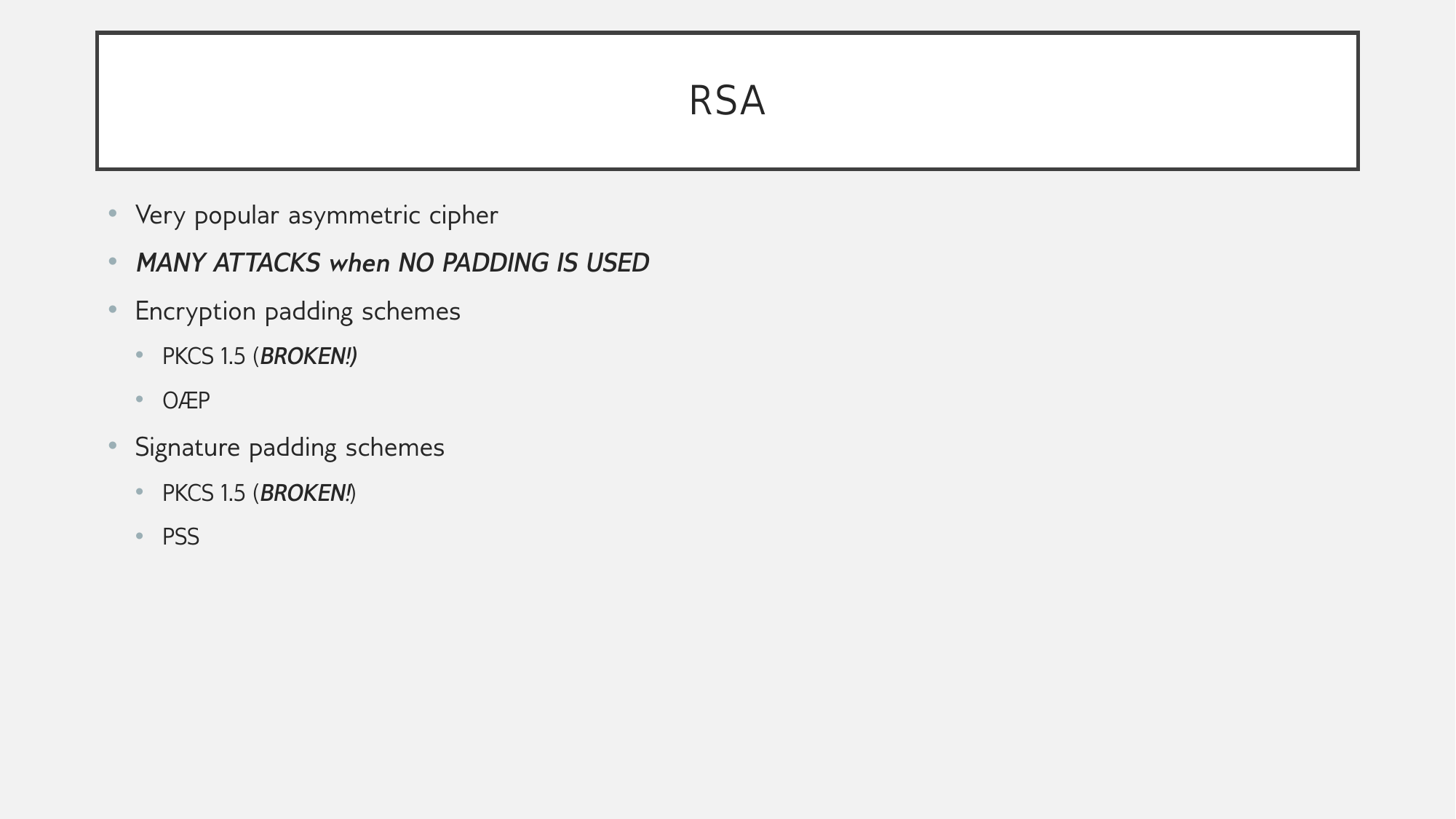

# RSA
Very popular asymmetric cipher
MANY ATTACKS when NO PADDING IS USED
Encryption padding schemes
PKCS 1.5 (BROKEN!)
OAEP
Signature padding schemes
PKCS 1.5 (BROKEN!)
PSS